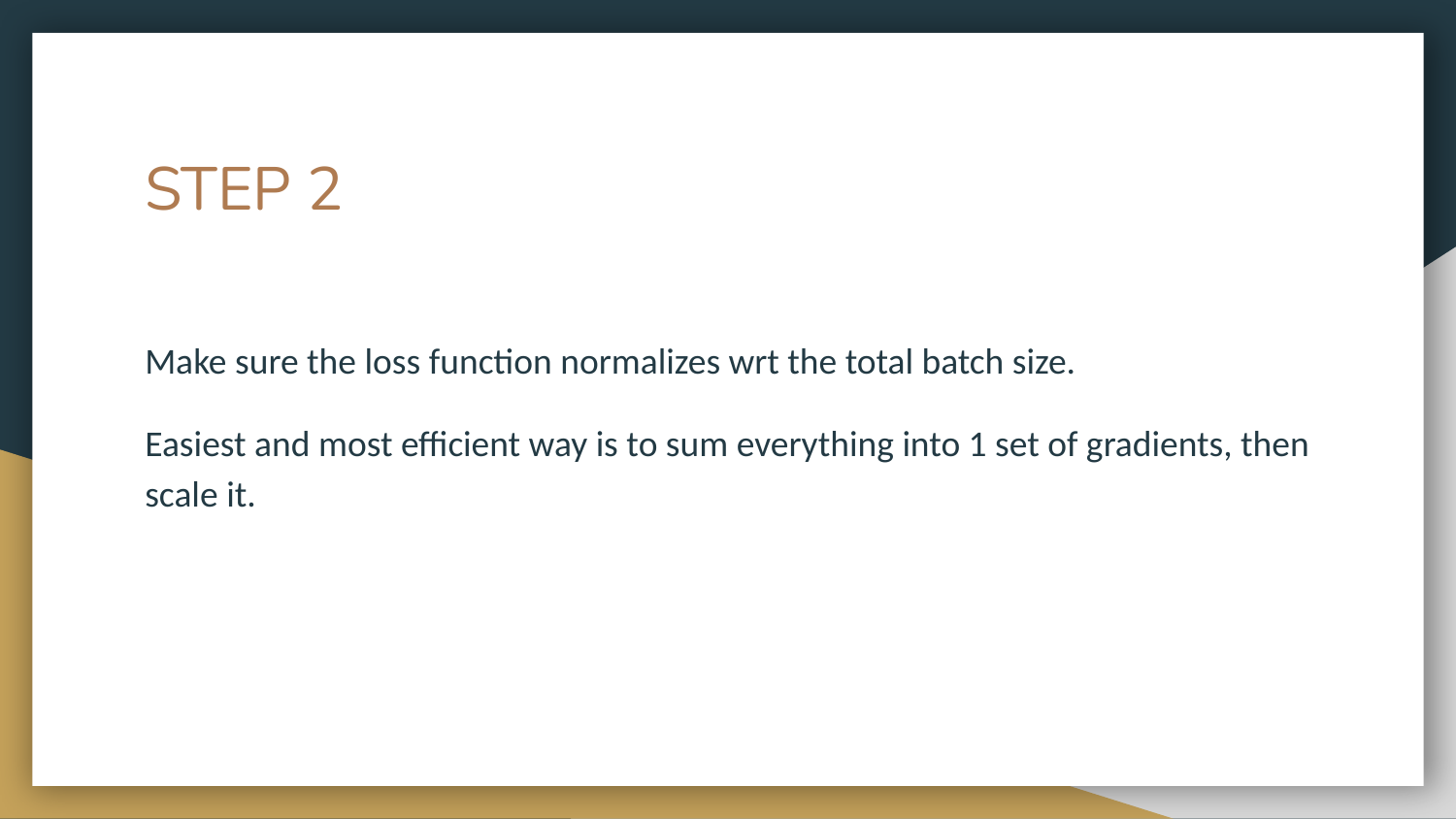

# STEP 2
Make sure the loss function normalizes wrt the total batch size.
Easiest and most efficient way is to sum everything into 1 set of gradients, then scale it.